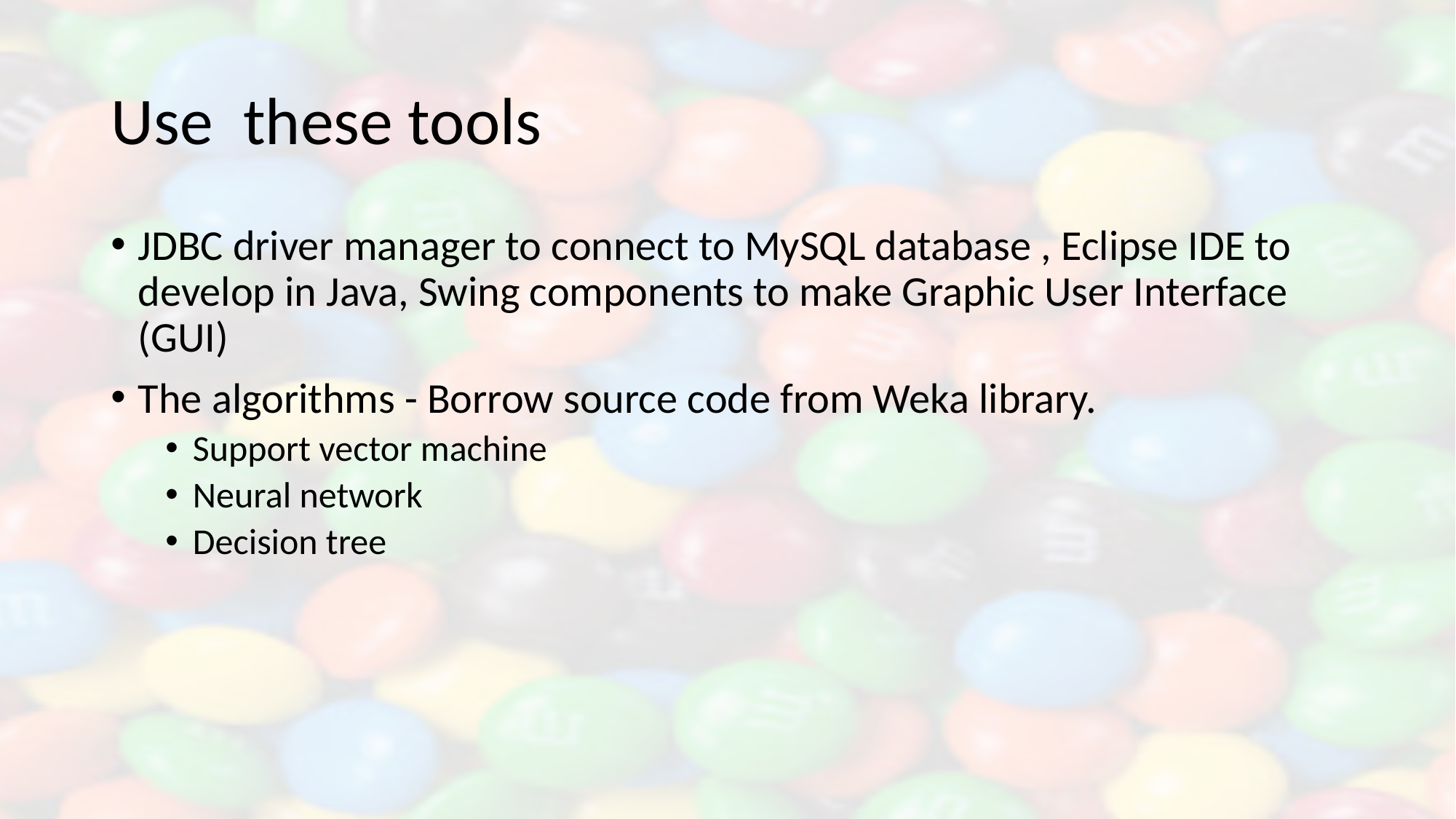

# Use  these tools
JDBC driver manager to connect to MySQL database , Eclipse IDE to develop in Java, Swing components to make Graphic User Interface (GUI)
The algorithms - Borrow source code from Weka library.
Support vector machine
Neural network
Decision tree